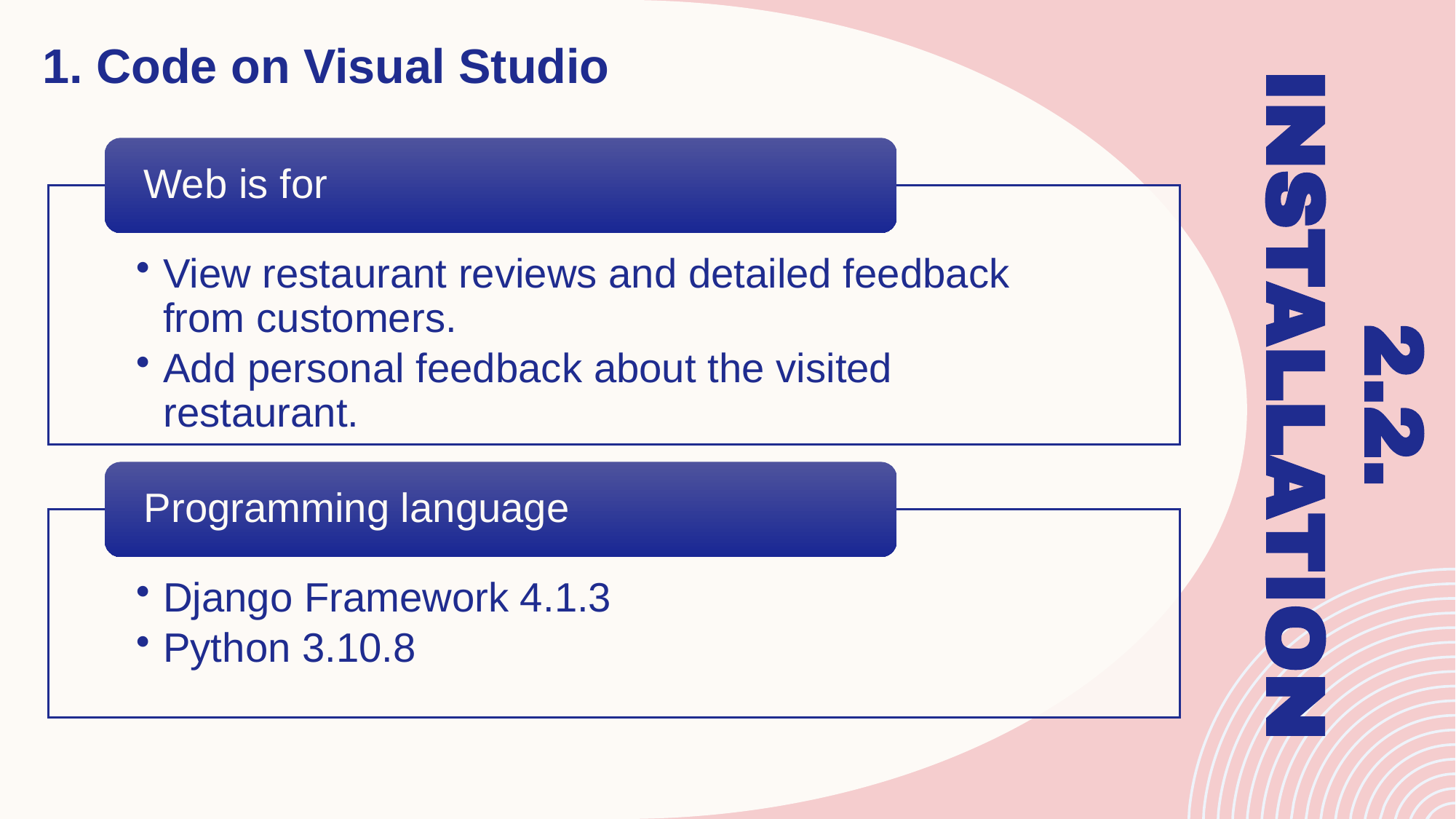

1. Code on Visual Studio
View restaurant reviews and detailed feedback from customers.
Add personal feedback about the visited restaurant.
Web is for
Django Framework 4.1.3
Python 3.10.8
Programming language
2.2. INSTALLATION